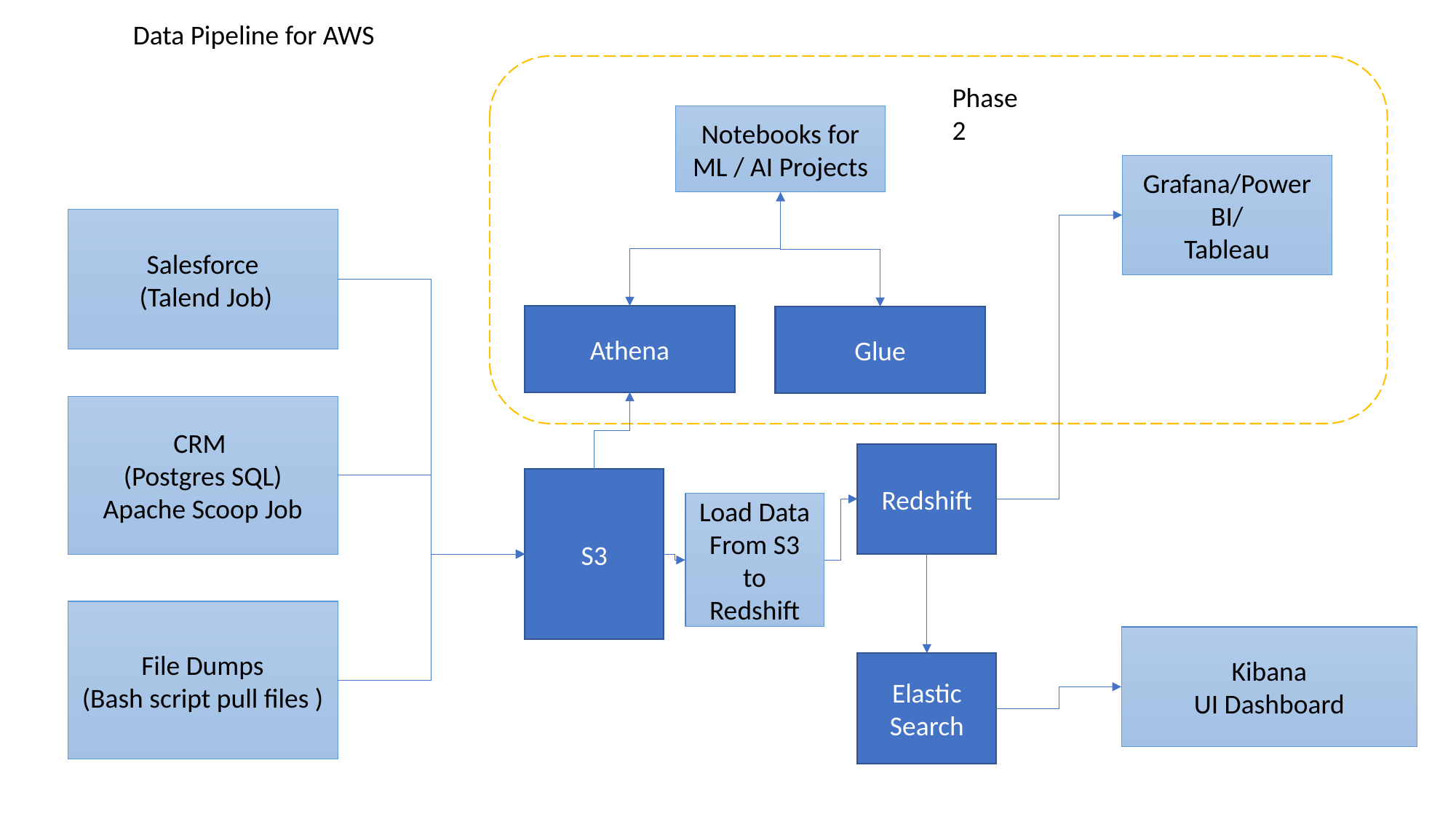

Data Pipeline for AWS

Phase 2
Notebooks for ML / AI Projects
Grafana/Power BI/
Tableau
Salesforce
 (Talend Job)
Athena
Glue
CRM
(Postgres SQL)
Apache Scoop Job
Redshift
S3
Load Data
From S3 to Redshift
File Dumps
(Bash script pull files )
Kibana
UI Dashboard
Elastic Search